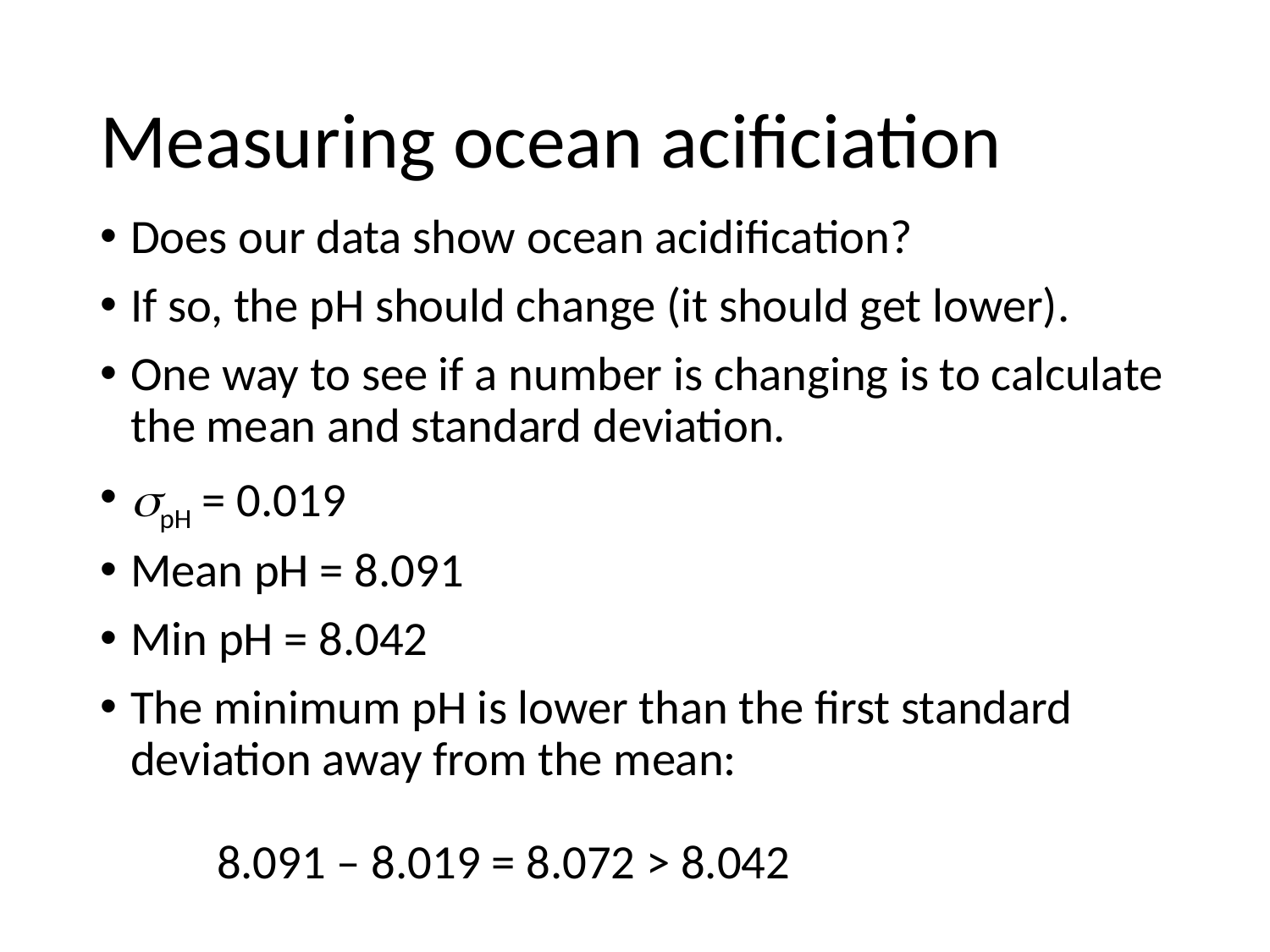

# Measuring ocean acificiation
Does our data show ocean acidification?
If so, the pH should change (it should get lower).
One way to see if a number is changing is to calculate the mean and standard deviation.
σpH = 0.019
Mean pH = 8.091
Min pH = 8.042
The minimum pH is lower than the first standard deviation away from the mean:
        8.091 – 8.019 = 8.072 > 8.042